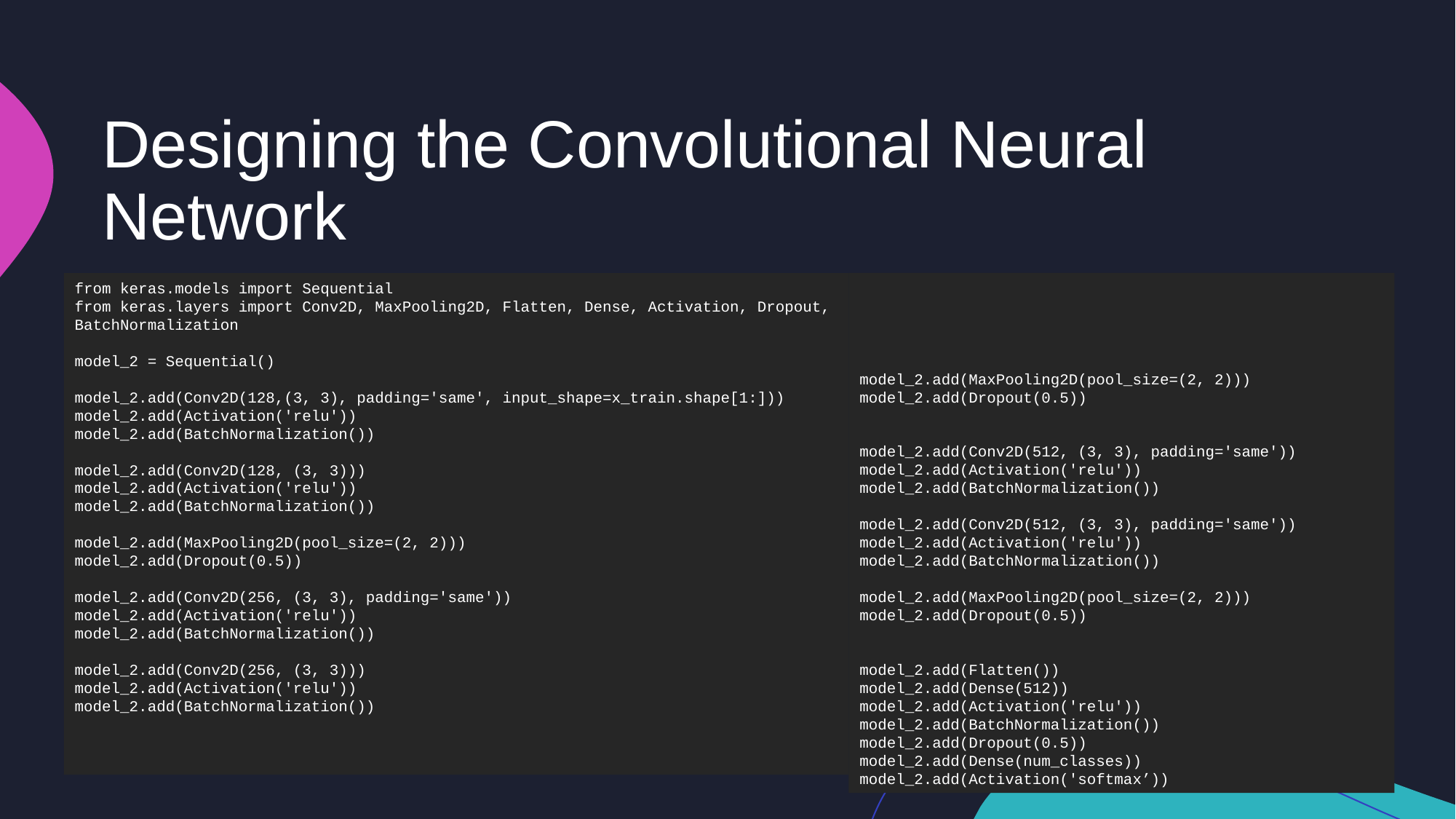

# Designing the Convolutional Neural Network
from keras.models import Sequential
from keras.layers import Conv2D, MaxPooling2D, Flatten, Dense, Activation, Dropout, BatchNormalization
model_2 = Sequential()
model_2.add(Conv2D(128,(3, 3), padding='same', input_shape=x_train.shape[1:]))
model_2.add(Activation('relu'))
model_2.add(BatchNormalization())
model_2.add(Conv2D(128, (3, 3)))
model_2.add(Activation('relu'))
model_2.add(BatchNormalization())
model_2.add(MaxPooling2D(pool_size=(2, 2)))
model_2.add(Dropout(0.5))
model_2.add(Conv2D(256, (3, 3), padding='same'))
model_2.add(Activation('relu'))
model_2.add(BatchNormalization())
model_2.add(Conv2D(256, (3, 3)))
model_2.add(Activation('relu'))
model_2.add(BatchNormalization())

model_2.add(MaxPooling2D(pool_size=(2, 2)))
model_2.add(Dropout(0.5))

model_2.add(Conv2D(512, (3, 3), padding='same'))
model_2.add(Activation('relu'))
model_2.add(BatchNormalization())
model_2.add(Conv2D(512, (3, 3), padding='same'))
model_2.add(Activation('relu'))
model_2.add(BatchNormalization())
model_2.add(MaxPooling2D(pool_size=(2, 2)))
model_2.add(Dropout(0.5))

model_2.add(Flatten())
model_2.add(Dense(512))
model_2.add(Activation('relu'))
model_2.add(BatchNormalization())
model_2.add(Dropout(0.5))
model_2.add(Dense(num_classes))
model_2.add(Activation('softmax’))